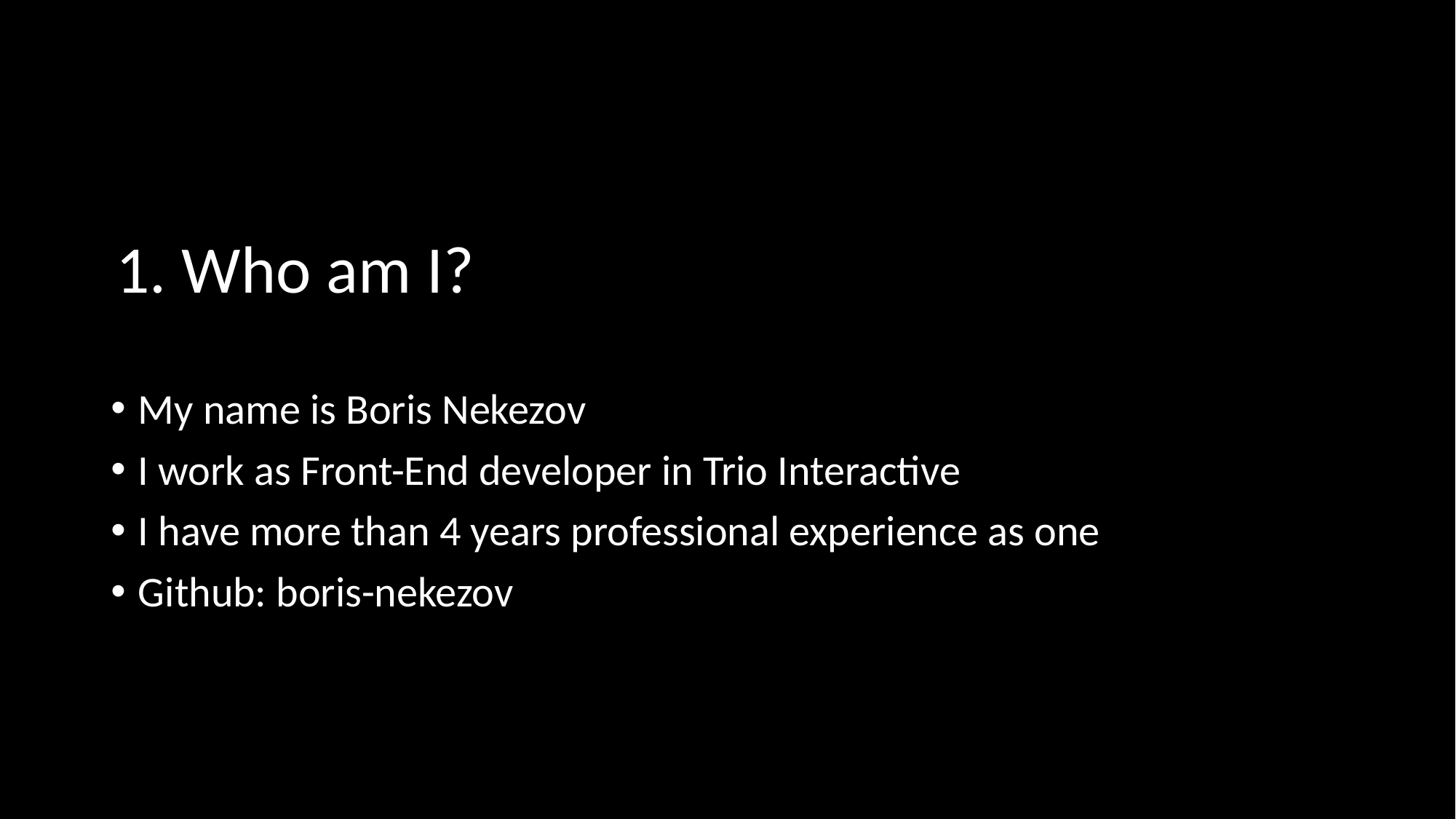

# 1. Who am I?
My name is Boris Nekezov
I work as Front-End developer in Trio Interactive
I have more than 4 years professional experience as one
Github: boris-nekezov